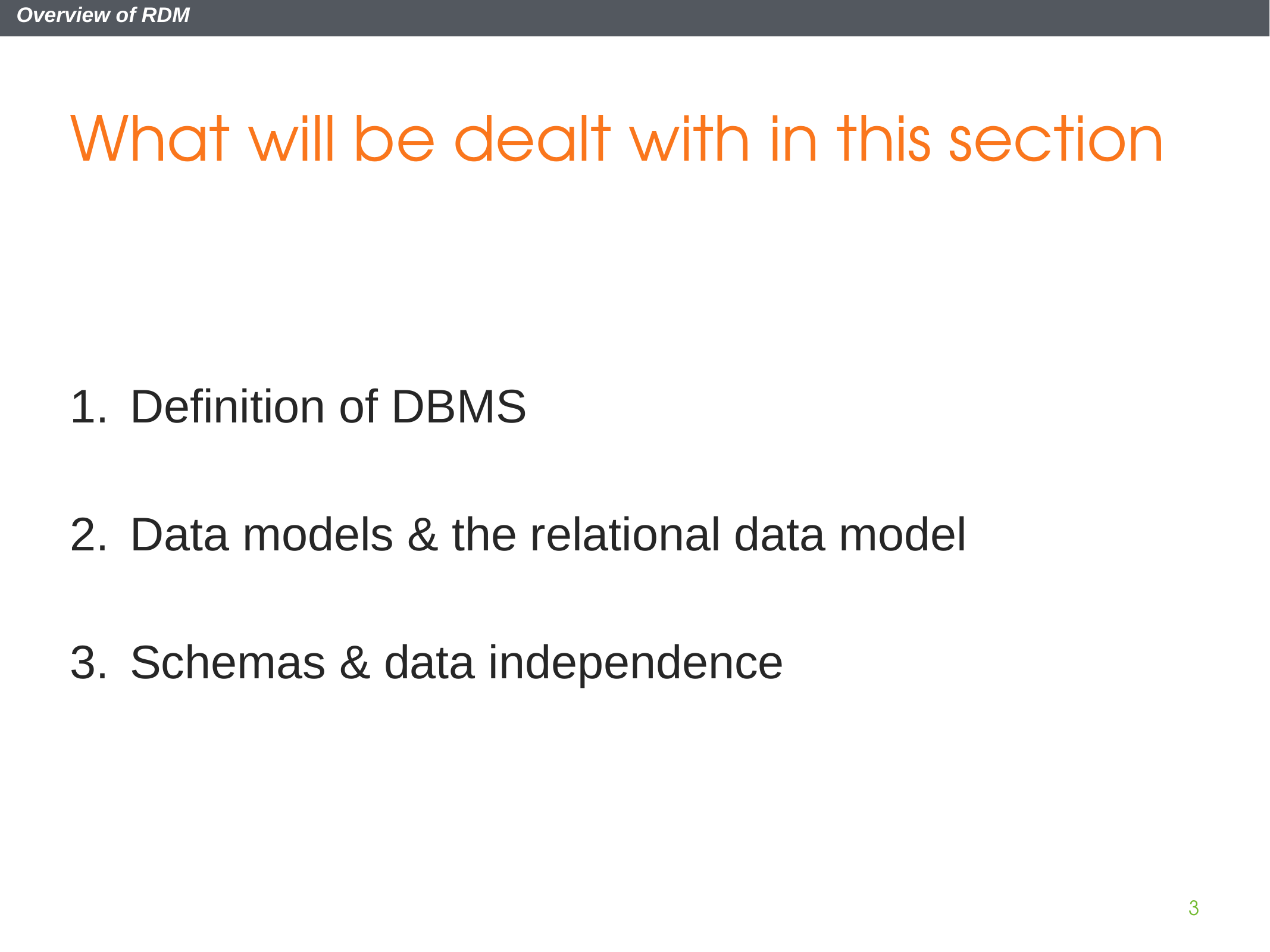

Overview of RDM
# What will be dealt with in this section
Definition of DBMS

Data models & the relational data model

Schemas & data independence

3